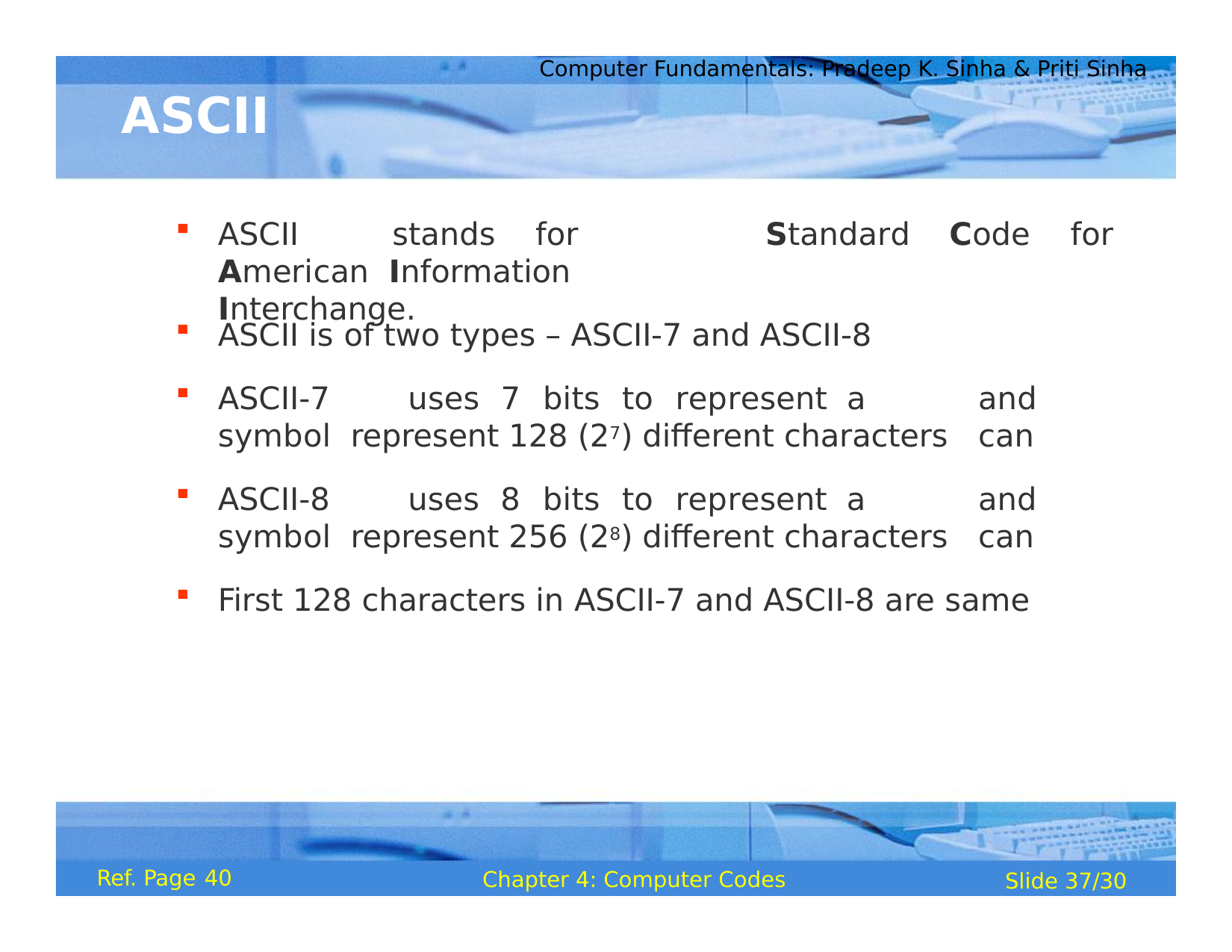

Computer Fundamentals: Pradeep K. Sinha & Priti Sinha
# ASCII
ASCII	stands	for	American  Information Interchange.
Standard
Code	for
ASCII is of two types – ASCII-7 and ASCII-8
ASCII-7	uses	7	bits	to	represent	a	symbol  represent 128 (27) different characters
ASCII-8	uses	8	bits	to	represent	a	symbol  represent 256 (28) different characters
and	can
and	can
First 128 characters in ASCII-7 and ASCII-8 are same

Ref. Page 40
Chapter 4: Computer Codes
Slide 37/30